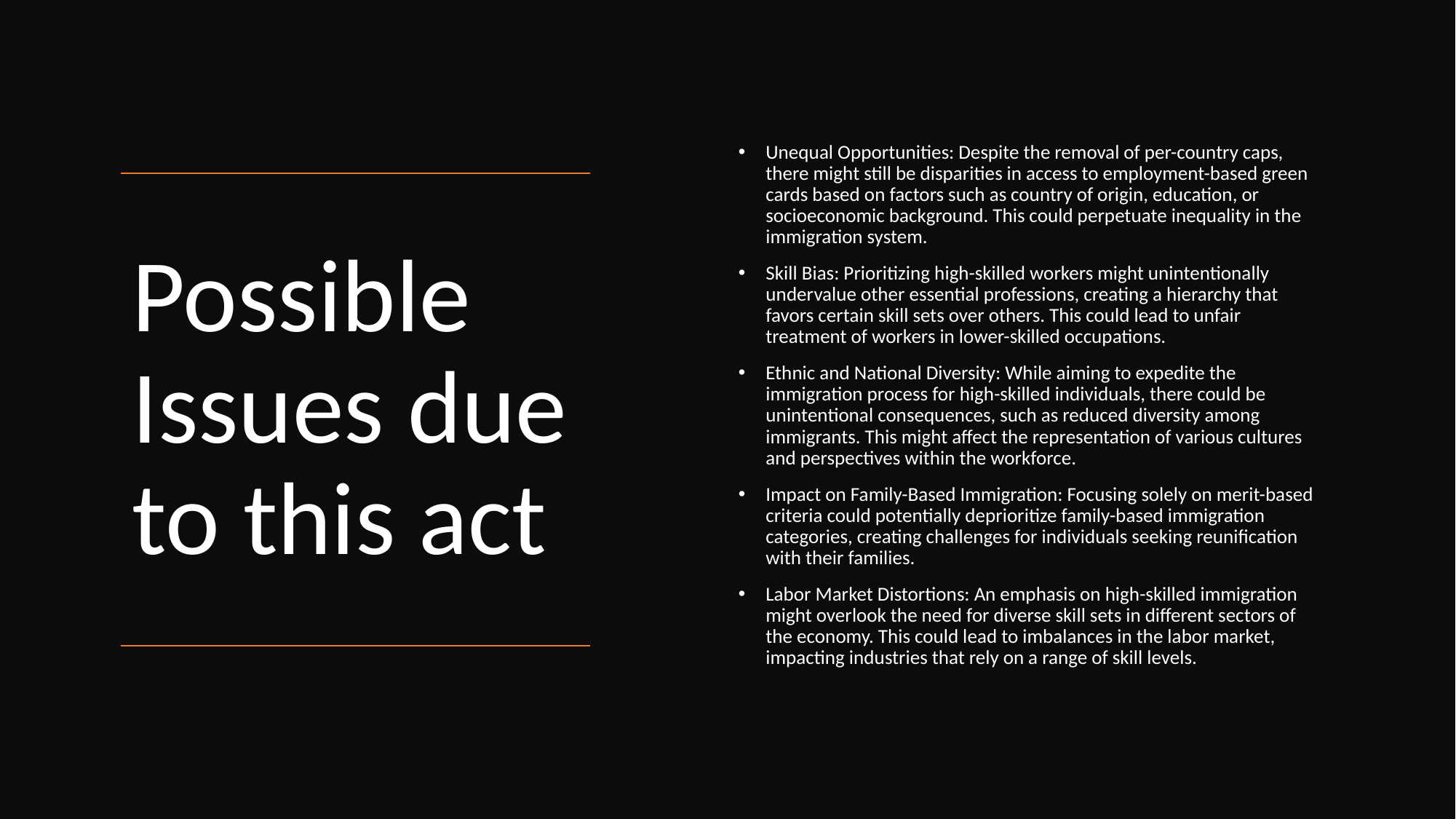

Unequal Opportunities: Despite the removal of per-country caps, there might still be disparities in access to employment-based green cards based on factors such as country of origin, education, or socioeconomic background. This could perpetuate inequality in the immigration system.
Skill Bias: Prioritizing high-skilled workers might unintentionally undervalue other essential professions, creating a hierarchy that favors certain skill sets over others. This could lead to unfair treatment of workers in lower-skilled occupations.
Ethnic and National Diversity: While aiming to expedite the immigration process for high-skilled individuals, there could be unintentional consequences, such as reduced diversity among immigrants. This might affect the representation of various cultures and perspectives within the workforce.
Impact on Family-Based Immigration: Focusing solely on merit-based criteria could potentially deprioritize family-based immigration categories, creating challenges for individuals seeking reunification with their families.
Labor Market Distortions: An emphasis on high-skilled immigration might overlook the need for diverse skill sets in different sectors of the economy. This could lead to imbalances in the labor market, impacting industries that rely on a range of skill levels.
# Possible Issues due to this act